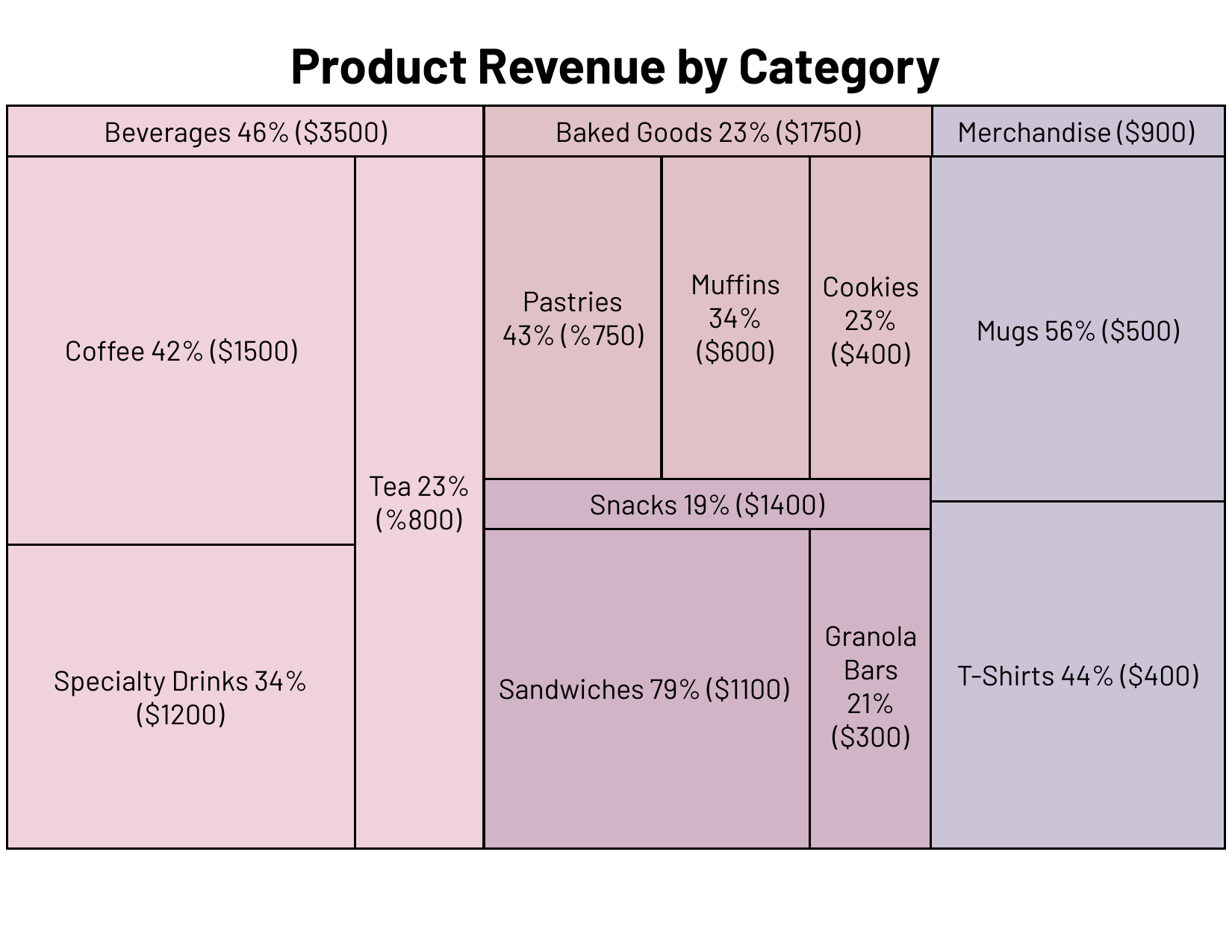

Product Revenue by Category
Beverages 46% ($3500)
Baked Goods 23% ($1750)
Merchandise ($900)
Cookies 23% ($400)
Coffee 42% ($1500)
Tea 23% (%800)
Pastries 43% (%750)
Muffins 34% ($600)
Mugs 56% ($500)
Snacks 19% ($1400)
T-Shirts 44% ($400)
Granola Bars 21% ($300)
Sandwiches 79% ($1100)
Specialty Drinks 34% ($1200)